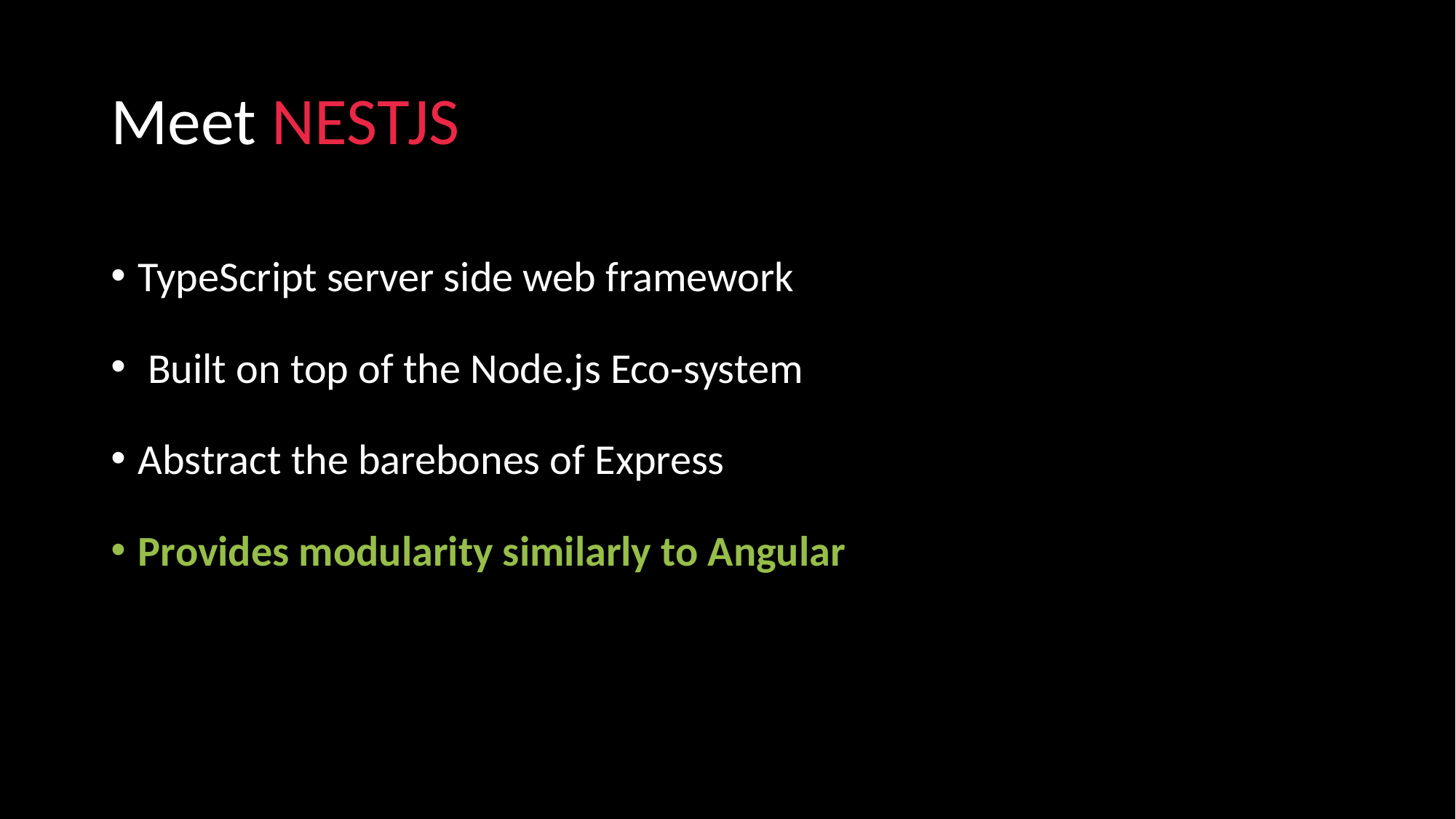

# Meet NESTJS
TypeScript server side web framework
 Built on top of the Node.js Eco-system
Abstract the barebones of Express
Provides modularity similarly to Angular